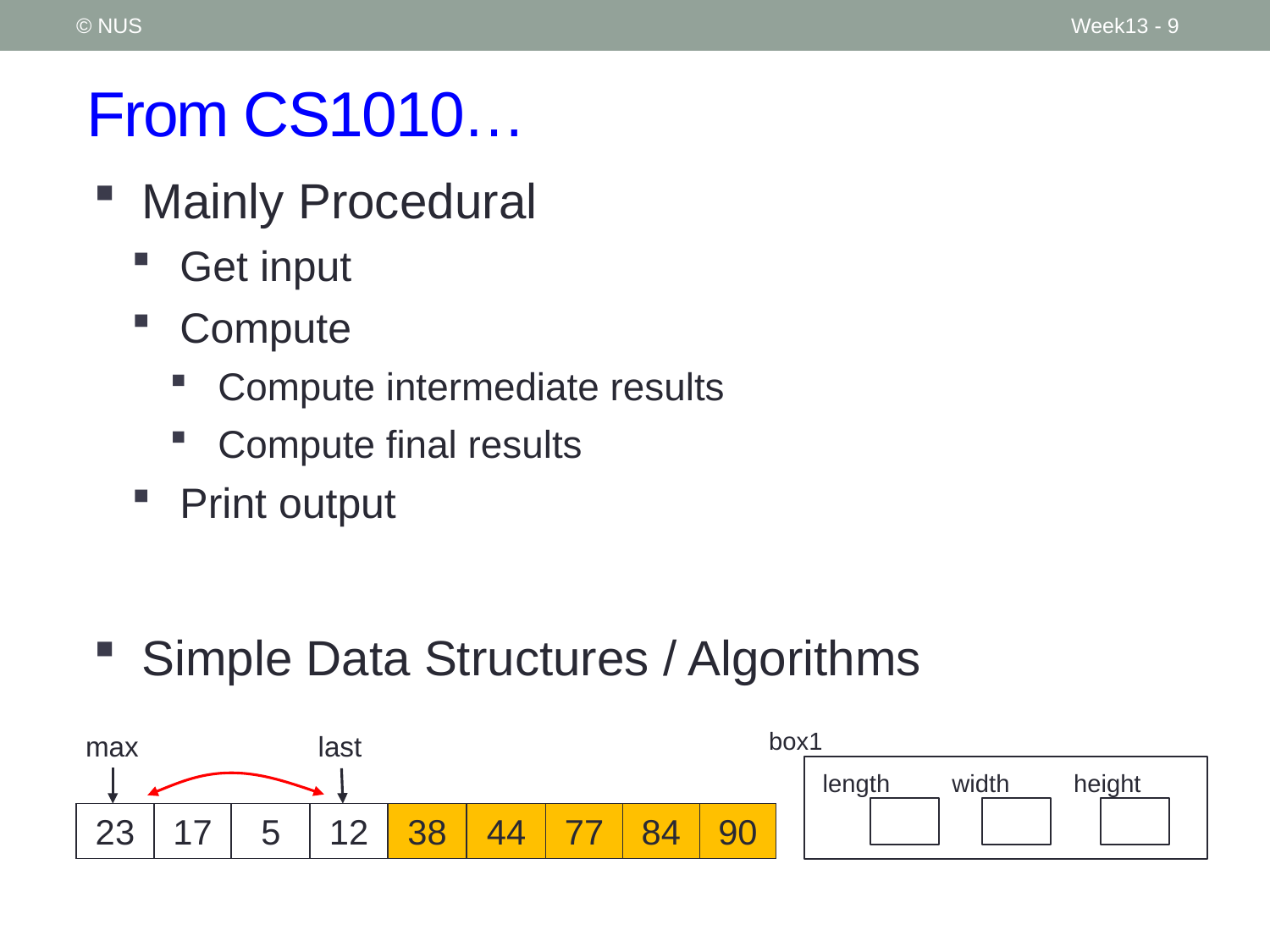

© NUS
Week13 - 9
# From CS1010…
Mainly Procedural
Get input
Compute
Compute intermediate results
Compute final results
Print output

Simple Data Structures / Algorithms

box1

length
width
height

max
last

23
17
5
12
38
44
77
84
90